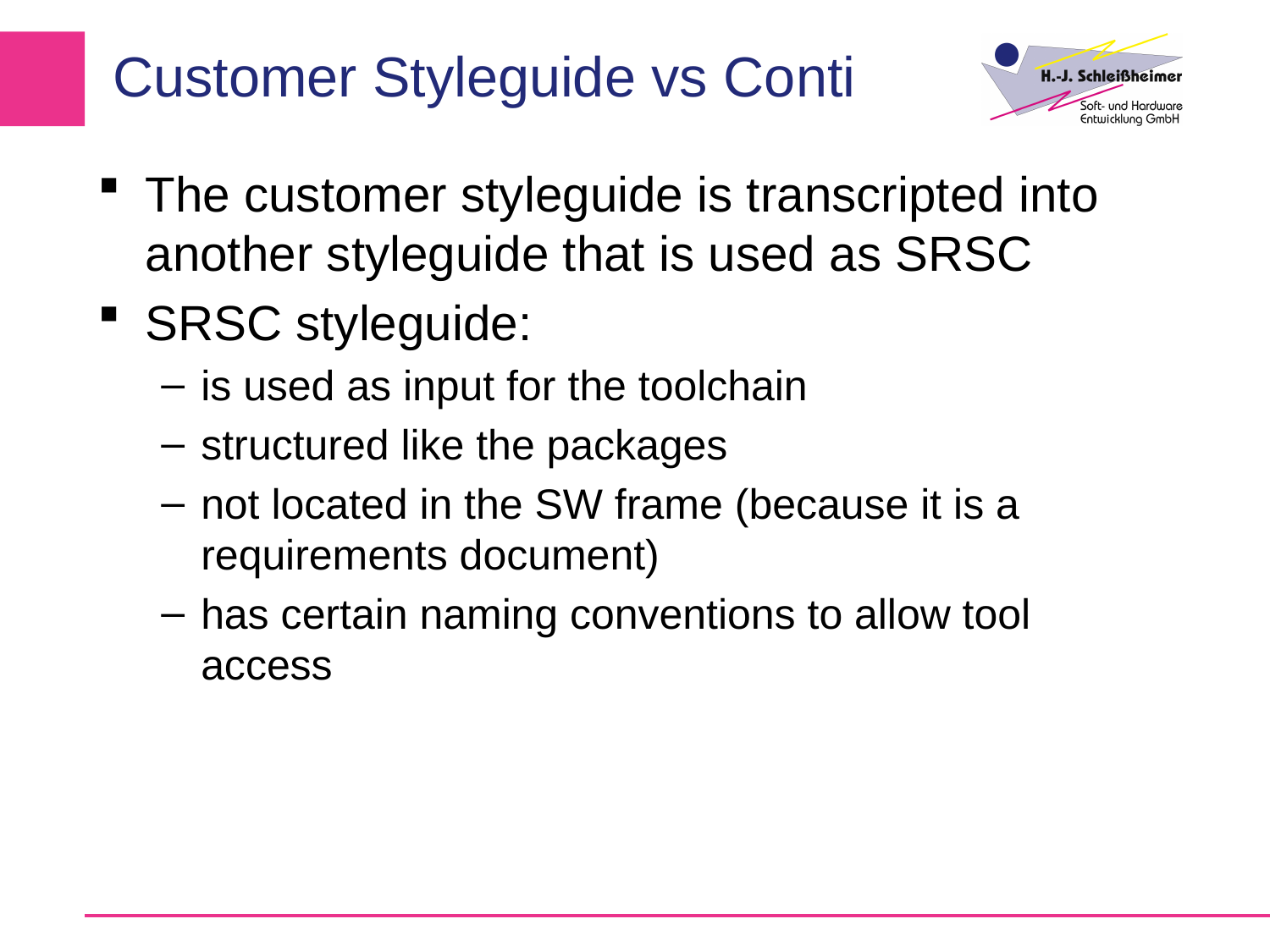

# Customer Styleguide vs Conti
The customer styleguide is transcripted into another styleguide that is used as SRSC
SRSC styleguide:
is used as input for the toolchain
structured like the packages
not located in the SW frame (because it is a requirements document)
has certain naming conventions to allow tool access